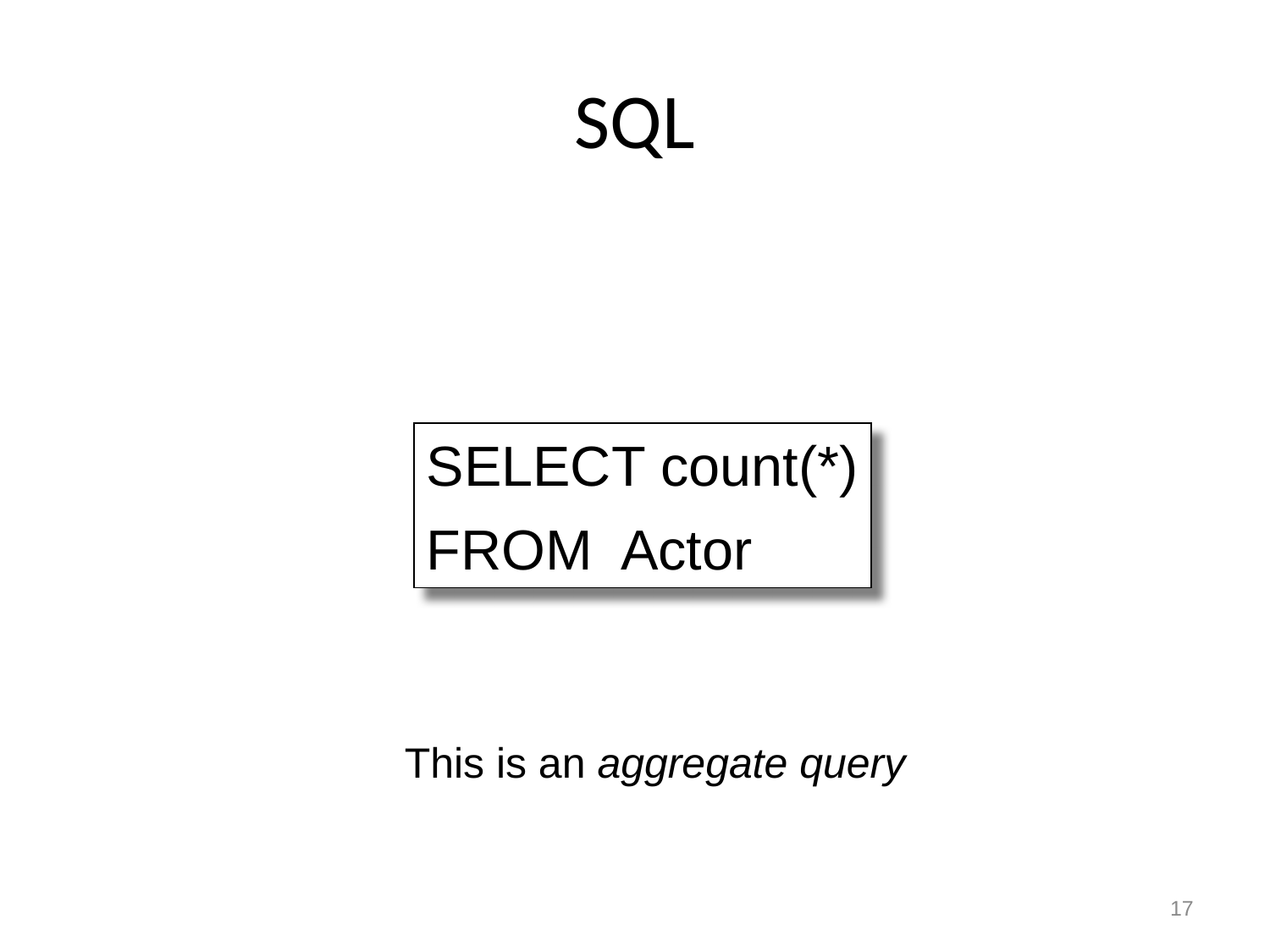

# SQL
SELECT count(*)
FROM  Actor
This is an aggregate query

17